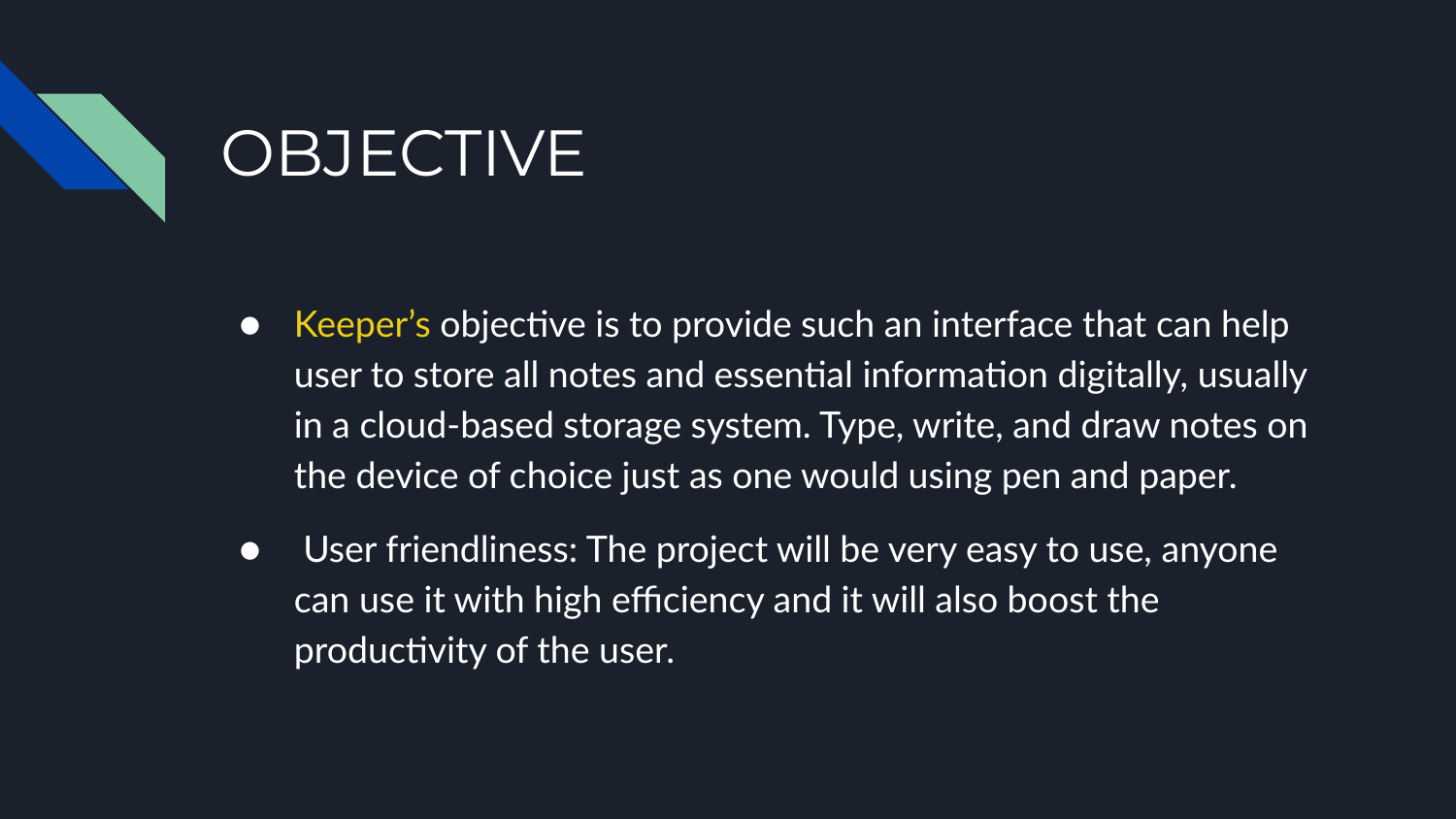

# OBJECTIVE
Keeper’s objective is to provide such an interface that can help user to store all notes and essential information digitally, usually in a cloud-based storage system. Type, write, and draw notes on the device of choice just as one would using pen and paper.
 User friendliness: The project will be very easy to use, anyone can use it with high efficiency and it will also boost the productivity of the user.